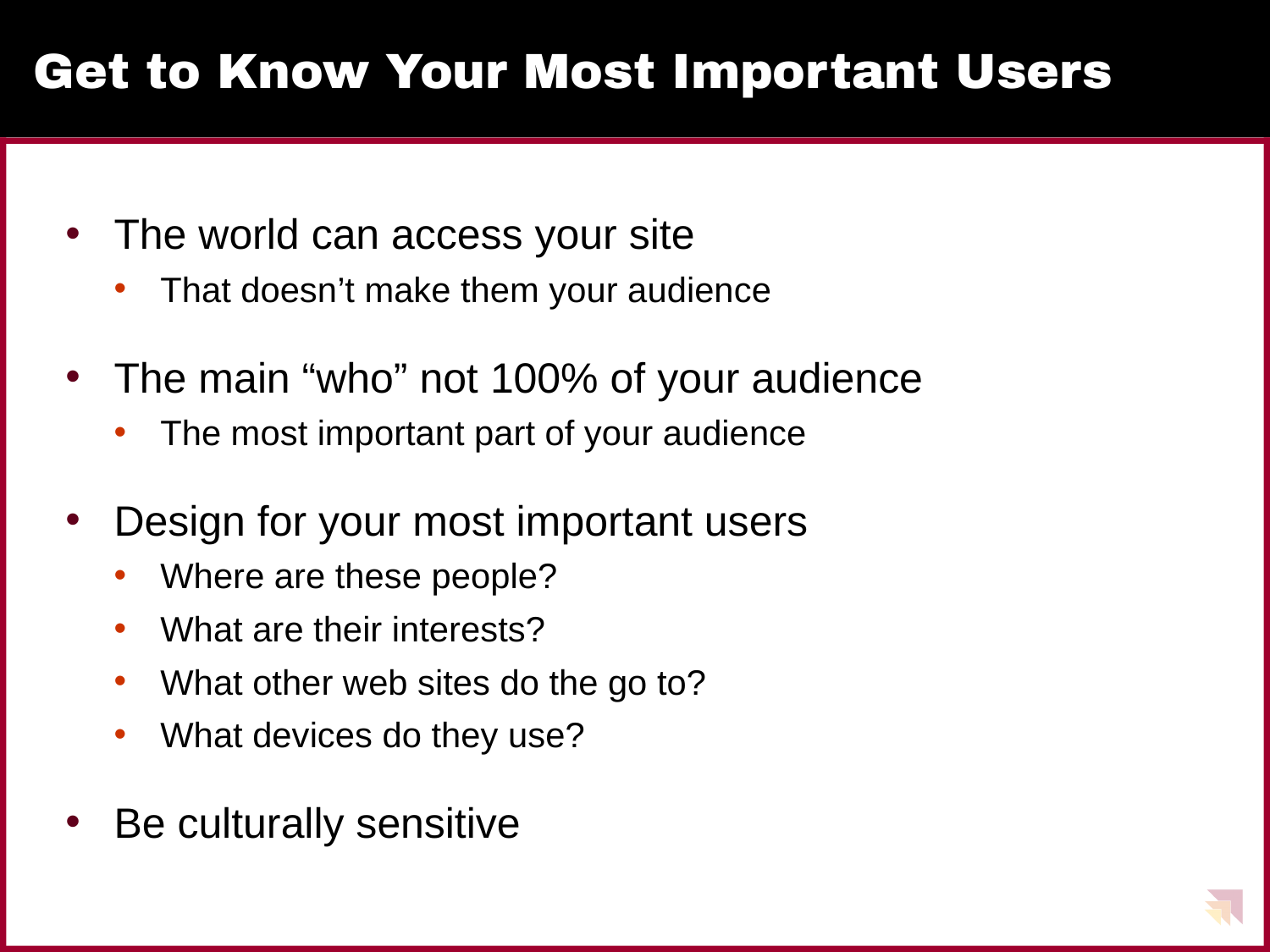

# Get to Know Your Most Important Users
The world can access your site
That doesn’t make them your audience
The main “who” not 100% of your audience
The most important part of your audience
Design for your most important users
Where are these people?
What are their interests?
What other web sites do the go to?
What devices do they use?
Be culturally sensitive